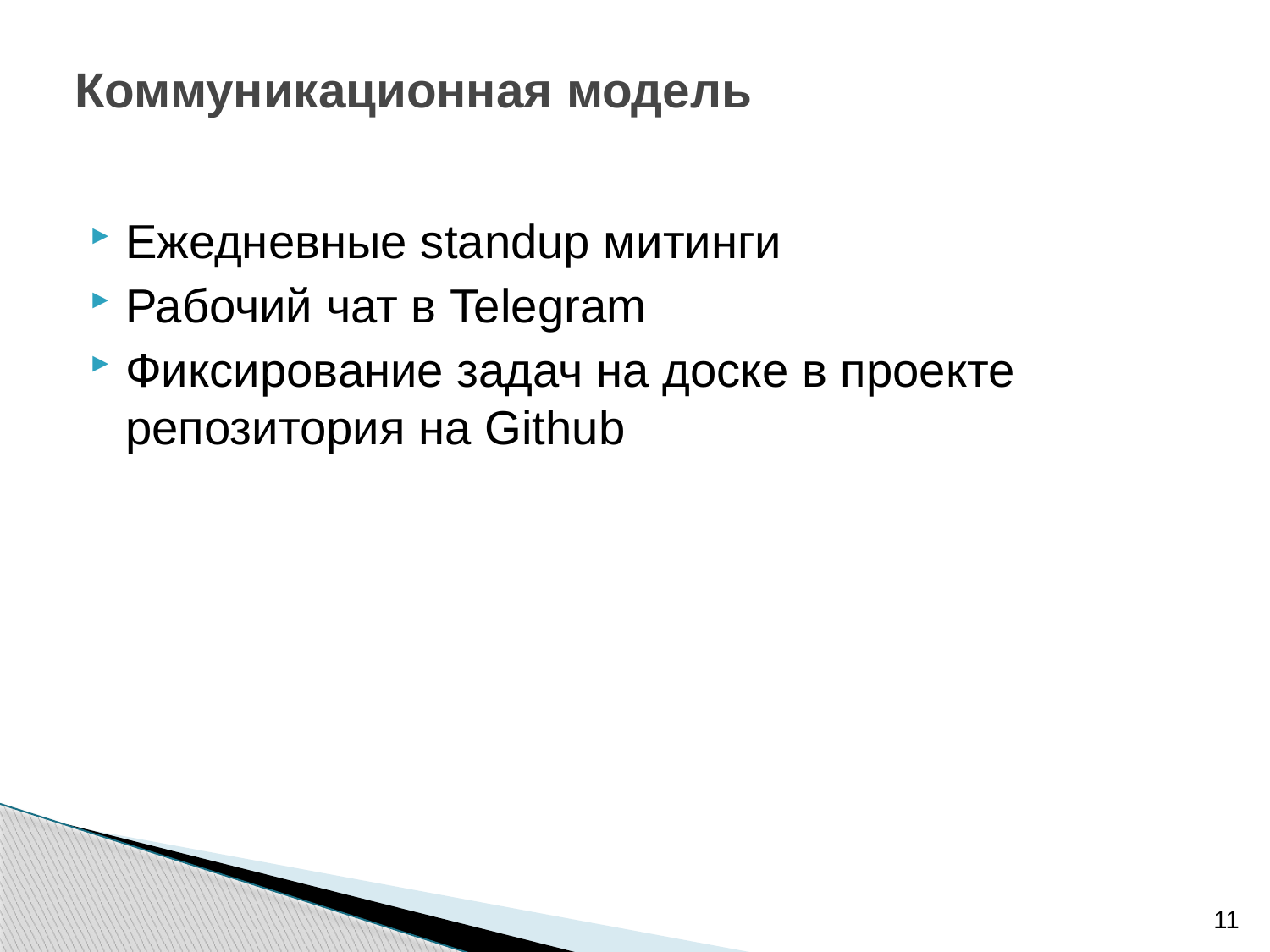

# Коммуникационная модель
Ежедневные standup митинги
Рабочий чат в Telegram
Фиксирование задач на доске в проекте репозитория на Github
11